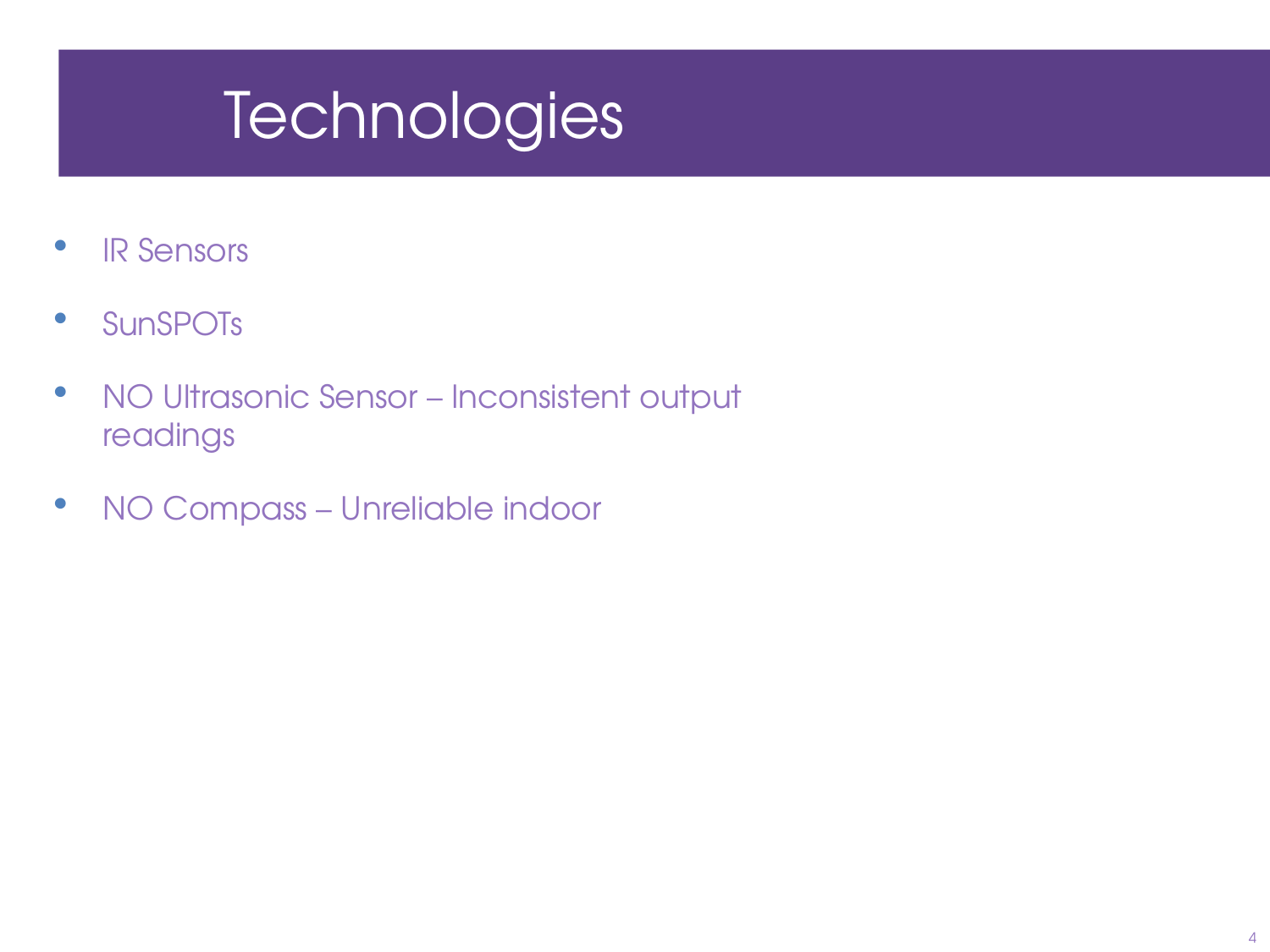

# Technologies
IR Sensors
SunSPOTs
NO Ultrasonic Sensor – Inconsistent output readings
NO Compass – Unreliable indoor

4